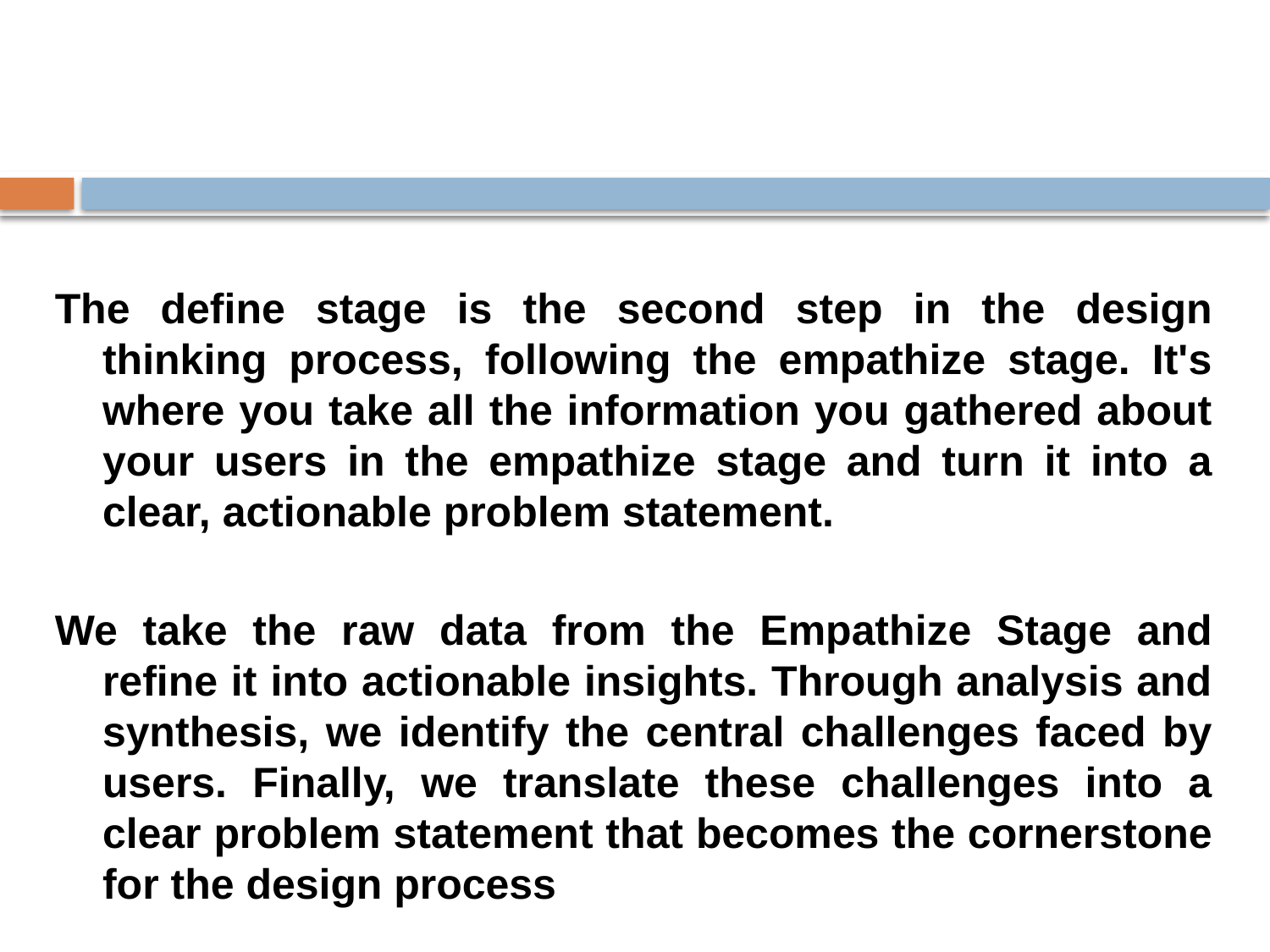

The define stage is the second step in the design thinking process, following the empathize stage. It's where you take all the information you gathered about your users in the empathize stage and turn it into a clear, actionable problem statement.

We take the raw data from the Empathize Stage and refine it into actionable insights. Through analysis and synthesis, we identify the central challenges faced by users. Finally, we translate these challenges into a clear problem statement that becomes the cornerstone for the design process